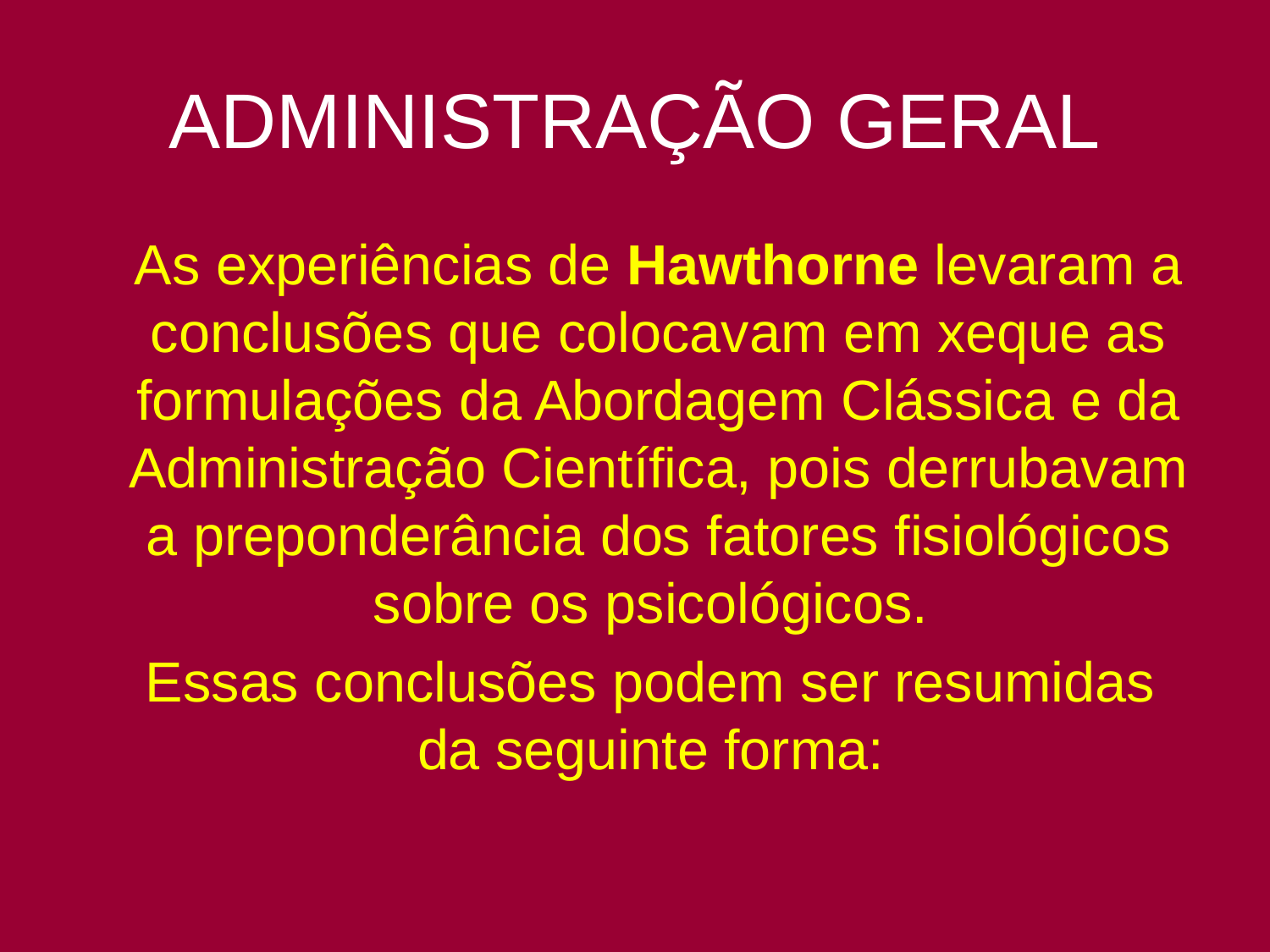

# ADMINISTRAÇÃO GERAL
   As experiências de Hawthorne levaram a conclusões que colocavam em xeque as formulações da Abordagem Clássica e da Administração Científica, pois derrubavam a preponderância dos fatores fisiológicos sobre os psicológicos.
  Essas conclusões podem ser resumidas da seguinte forma: